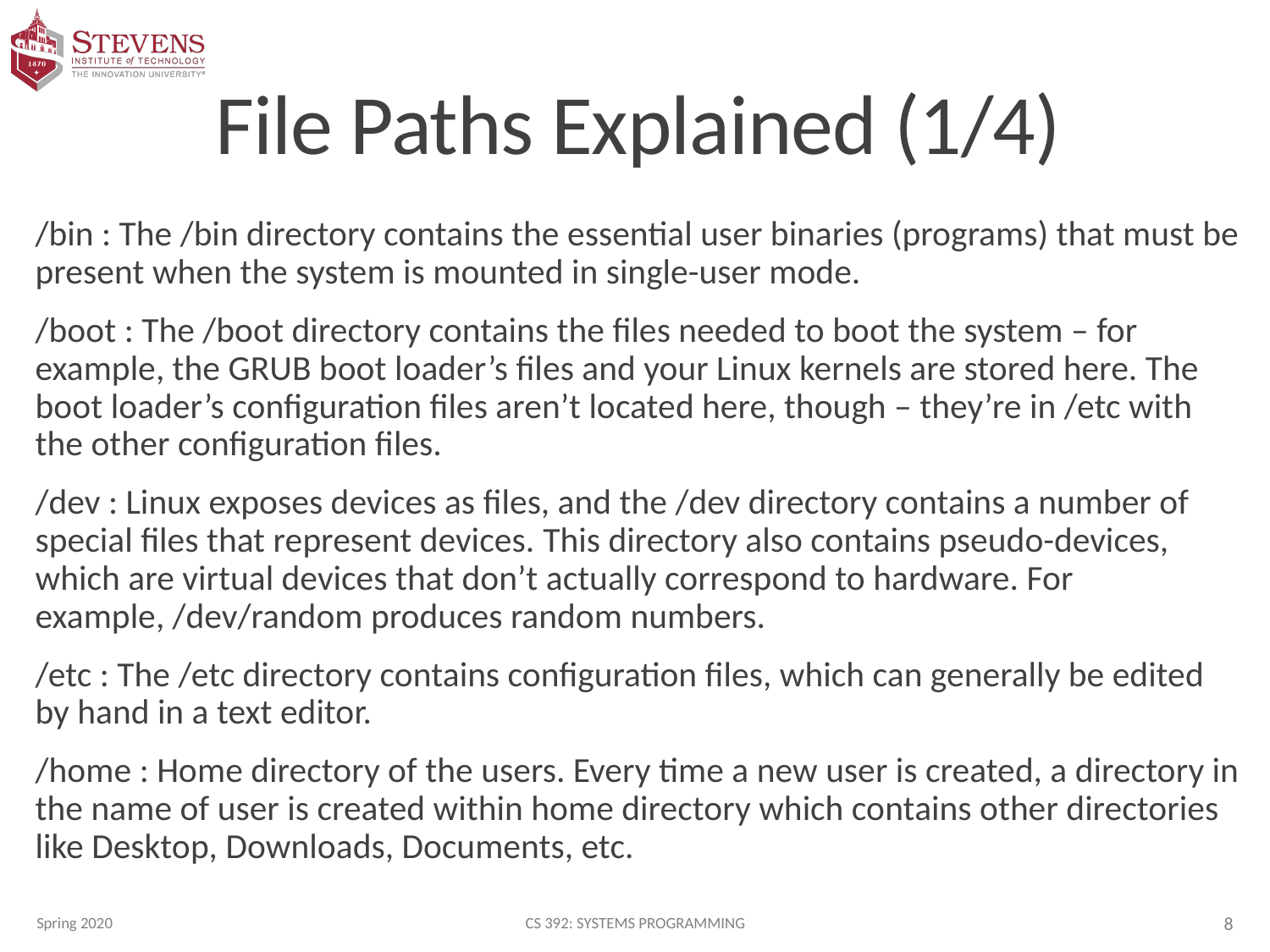

# File Paths Explained (1/4)
/bin : The /bin directory contains the essential user binaries (programs) that must be present when the system is mounted in single-user mode.
/boot : The /boot directory contains the files needed to boot the system – for example, the GRUB boot loader’s files and your Linux kernels are stored here. The boot loader’s configuration files aren’t located here, though – they’re in /etc with the other configuration files.
/dev : Linux exposes devices as files, and the /dev directory contains a number of special files that represent devices. This directory also contains pseudo-devices, which are virtual devices that don’t actually correspond to hardware. For example, /dev/random produces random numbers.
/etc : The /etc directory contains configuration files, which can generally be edited by hand in a text editor.
/home : Home directory of the users. Every time a new user is created, a directory in the name of user is created within home directory which contains other directories like Desktop, Downloads, Documents, etc.
Spring 2020
CS 392: Systems Programming
8